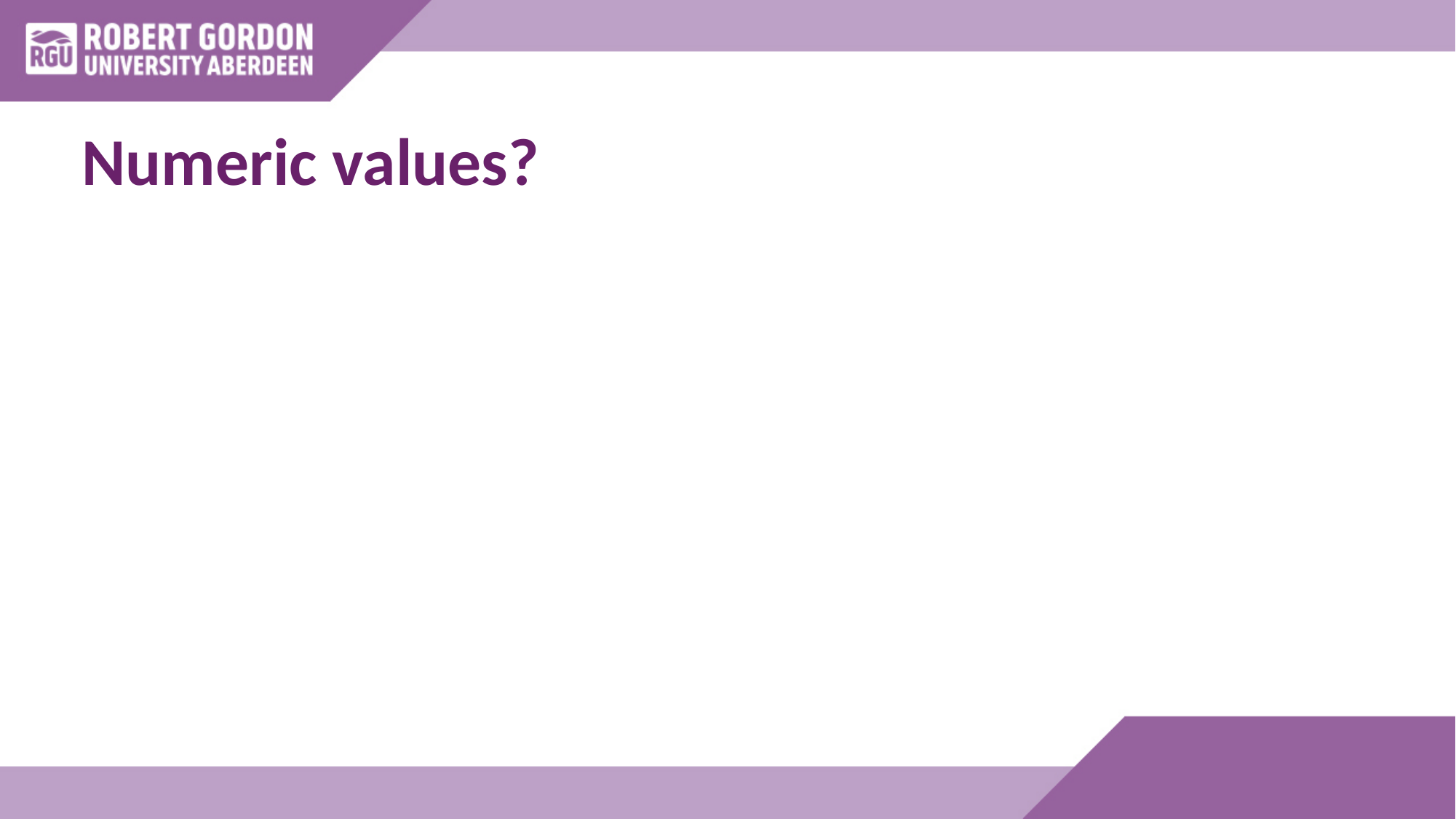

# Numeric values?
2 possibilities
Either: Keep the values numeric, and use statistics about them
Or: Discretise the numeric values
i.e. convert the numeric values to nominal ones
Sort examples according to numeric values for selected attribute, including class outcome.
Partition according to class category